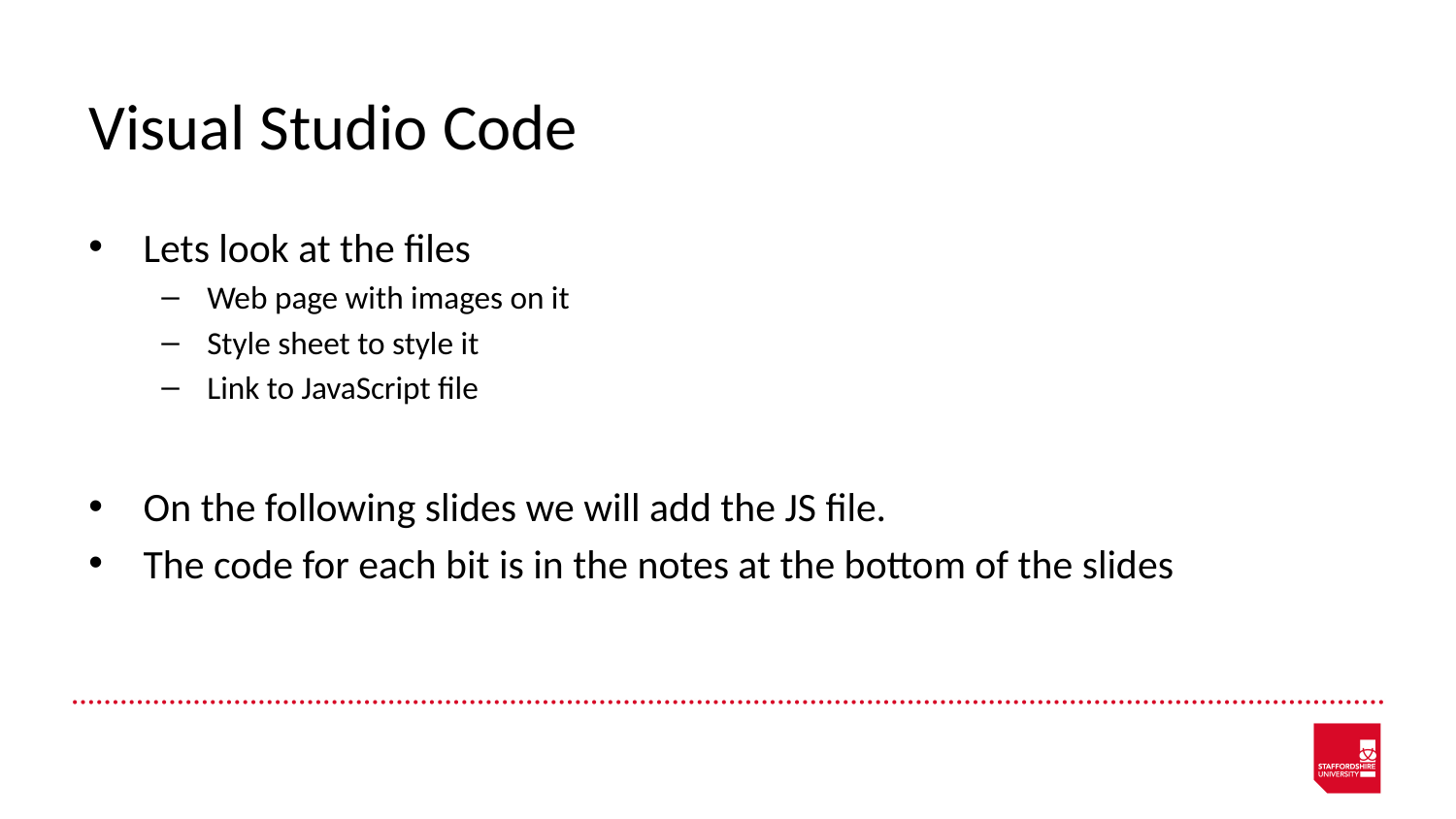

# Visual Studio Code
Lets look at the files
Web page with images on it
Style sheet to style it
Link to JavaScript file

On the following slides we will add the JS file.
The code for each bit is in the notes at the bottom of the slides